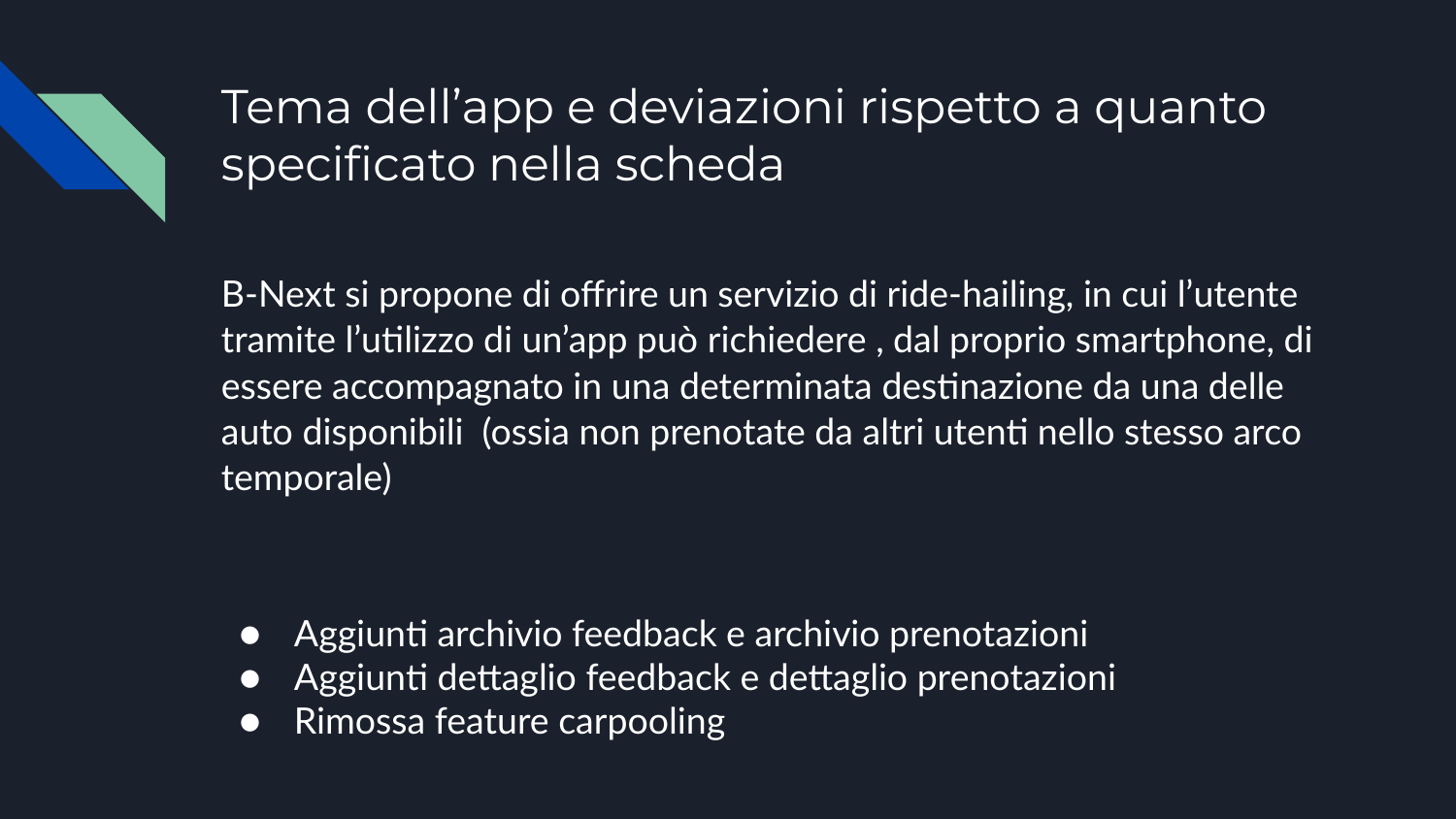

# Tema dell’app e deviazioni rispetto a quanto specificato nella scheda

B-Next si propone di offrire un servizio di ride-hailing, in cui l’utente tramite l’utilizzo di un’app può richiedere , dal proprio smartphone, di essere accompagnato in una determinata destinazione da una delle auto disponibili  (ossia non prenotate da altri utenti nello stesso arco temporale)
Aggiunti archivio feedback e archivio prenotazioni
Aggiunti dettaglio feedback e dettaglio prenotazioni
Rimossa feature carpooling